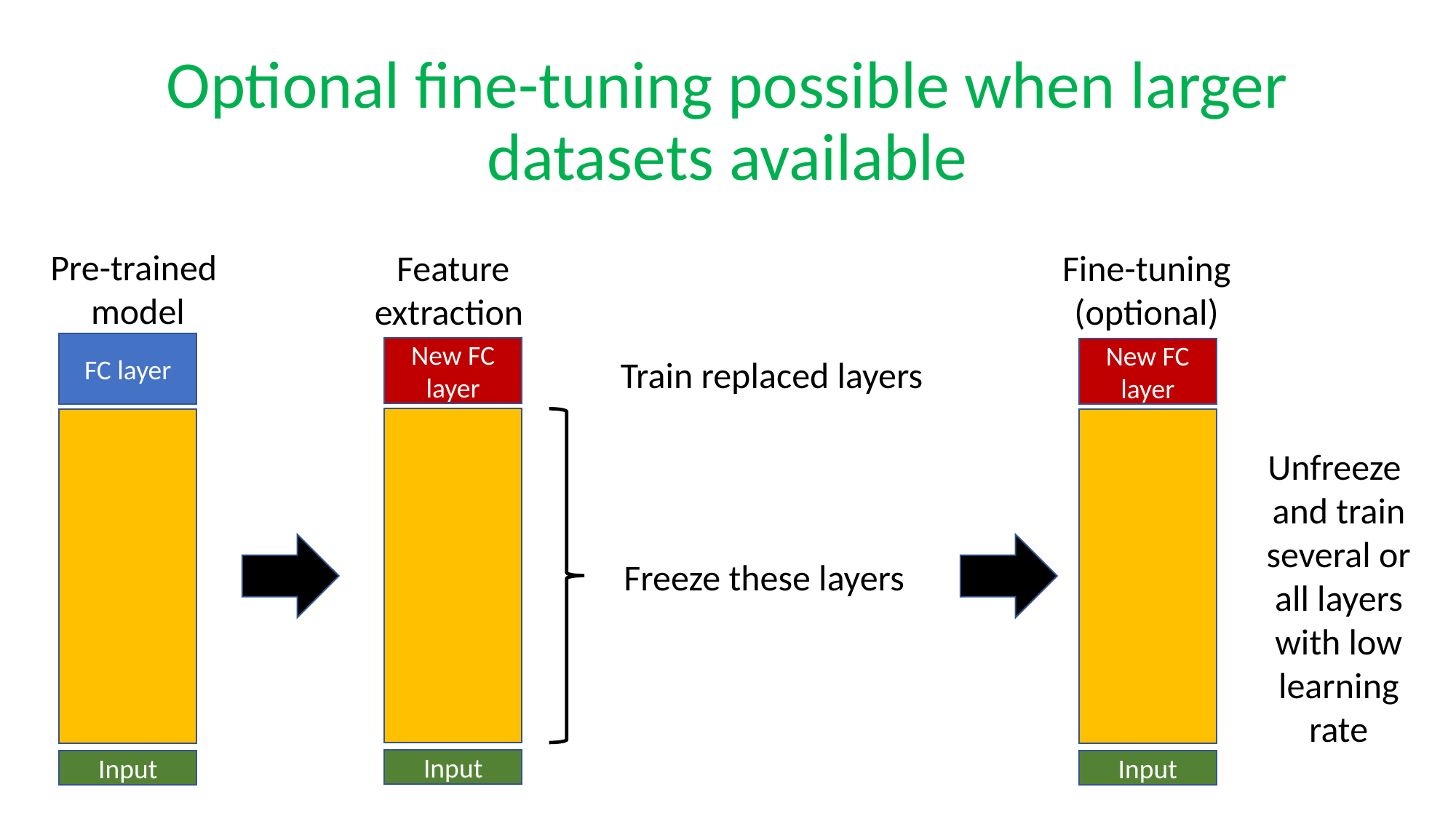

# Optional fine-tuning possible when larger datasets available
Pre-trained
model
Feature
extraction
Fine-tuning
(optional)
FC layer
New FC layer
New FC layer
Train replaced layers

Unfreeze  and train several or all layers with low learning rate

Freeze these layers
Input
Input
Input